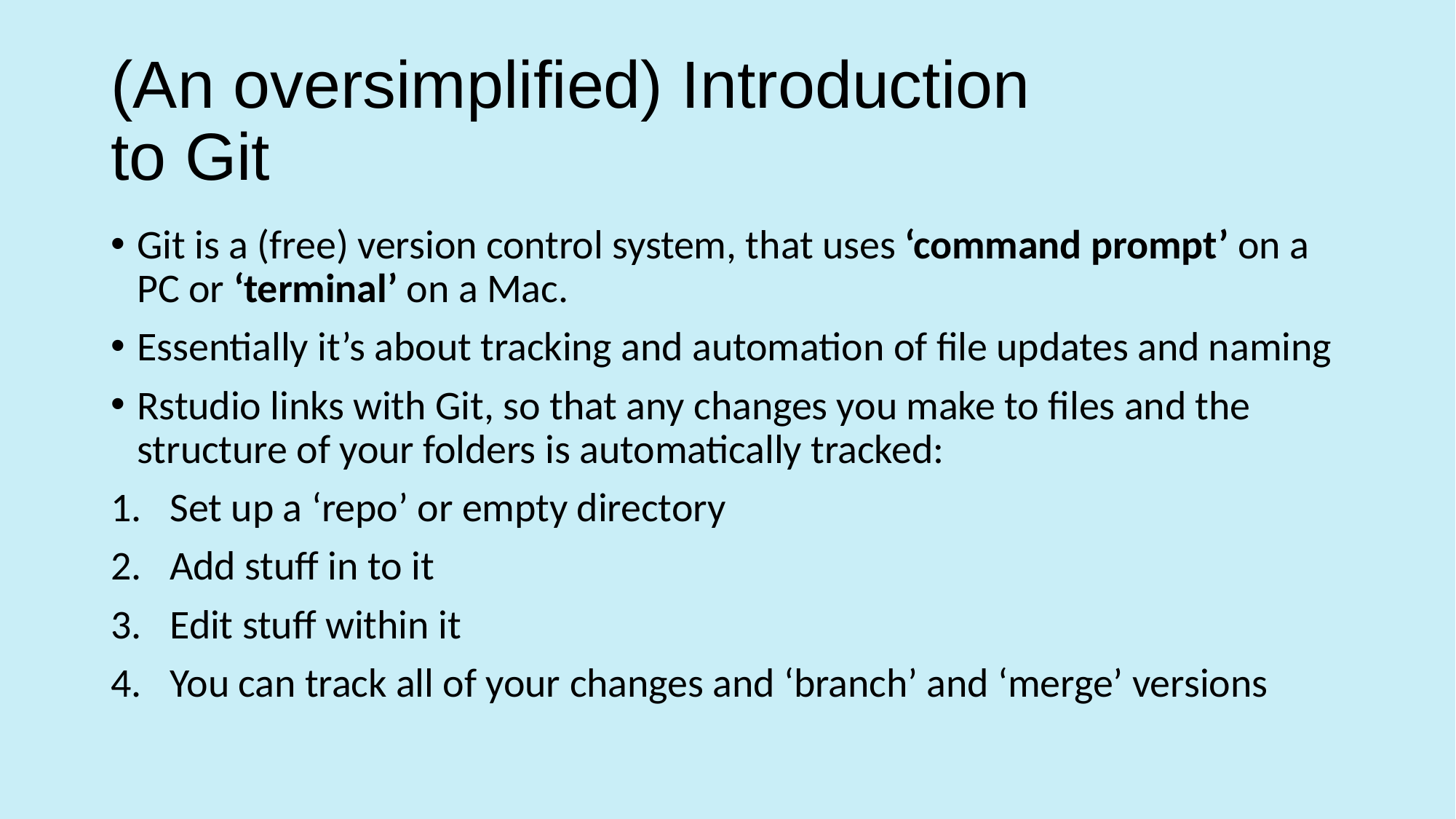

# (An oversimplified) Introduction to Git
Git is a (free) version control system, that uses ‘command prompt’ on a PC or ‘terminal’ on a Mac.
Essentially it’s about tracking and automation of file updates and naming
Rstudio links with Git, so that any changes you make to files and the structure of your folders is automatically tracked:
Set up a ‘repo’ or empty directory
Add stuff in to it
Edit stuff within it
You can track all of your changes and ‘branch’ and ‘merge’ versions